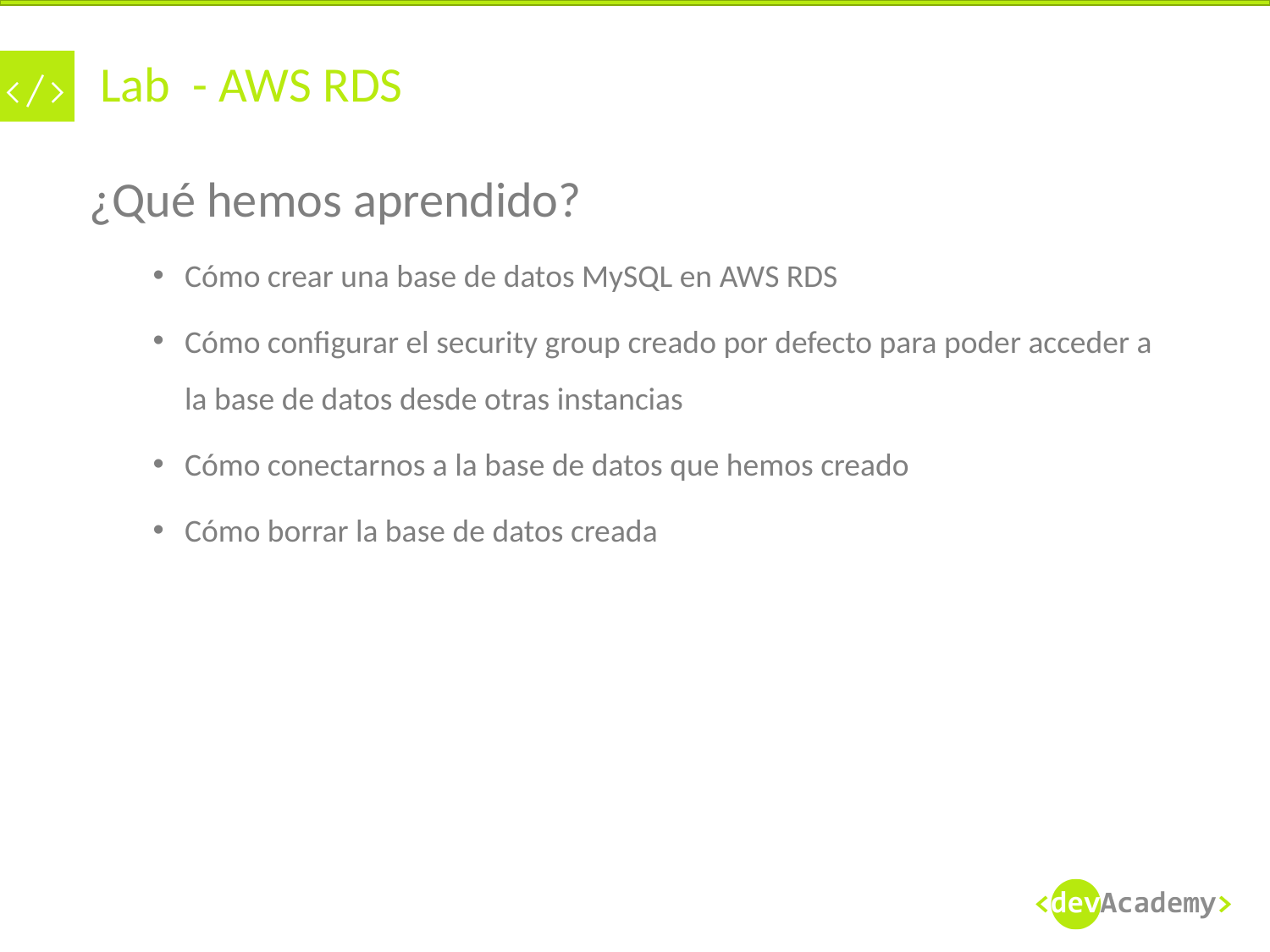

# Lab  - AWS RDS
¿Qué hemos aprendido?
Cómo crear una base de datos MySQL en AWS RDS
Cómo configurar el security group creado por defecto para poder acceder a la base de datos desde otras instancias
Cómo conectarnos a la base de datos que hemos creado
Cómo borrar la base de datos creada